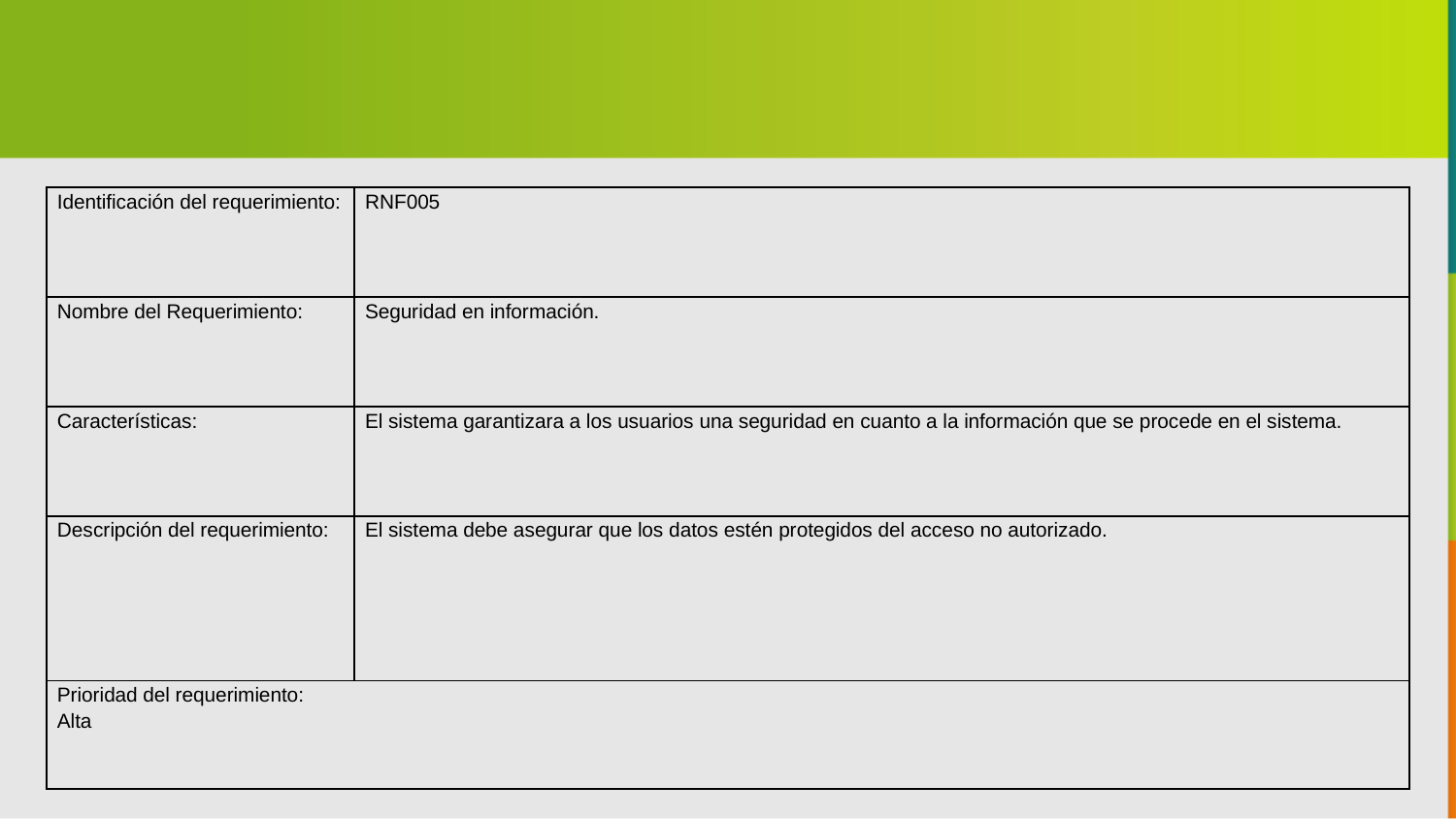

| Identificación del requerimiento: | RNF005 |
| --- | --- |
| Nombre del Requerimiento: | Seguridad en información. |
| Características: | El sistema garantizara a los usuarios una seguridad en cuanto a la información que se procede en el sistema. |
| Descripción del requerimiento: | El sistema debe asegurar que los datos estén protegidos del acceso no autorizado. |
| Prioridad del requerimiento: Alta |  |